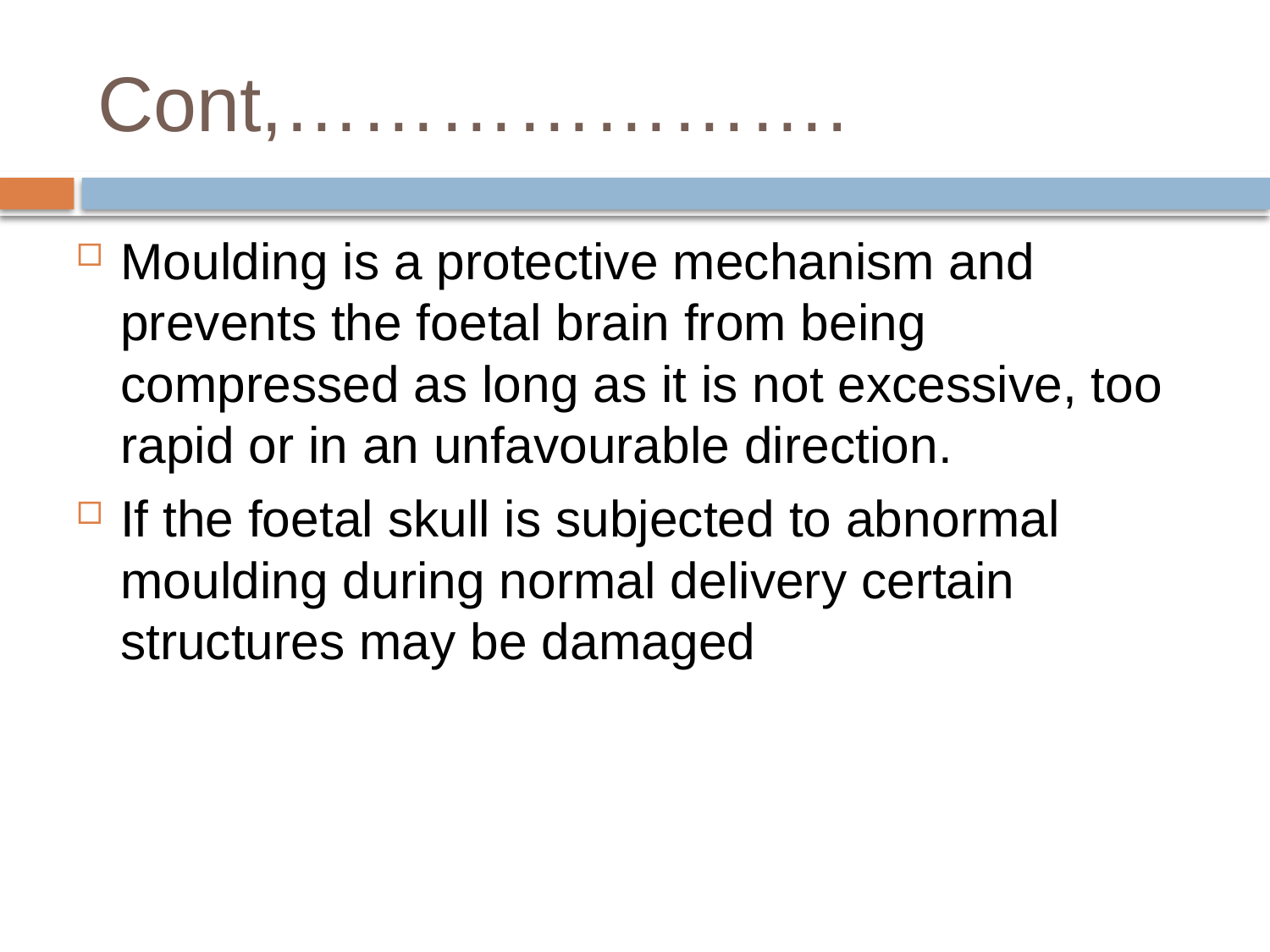

# Cont,………………….
Moulding is a protective mechanism and prevents the foetal brain from being compressed as long as it is not excessive, too rapid or in an unfavourable direction.
If the foetal skull is subjected to abnormal moulding during normal delivery certain structures may be damaged